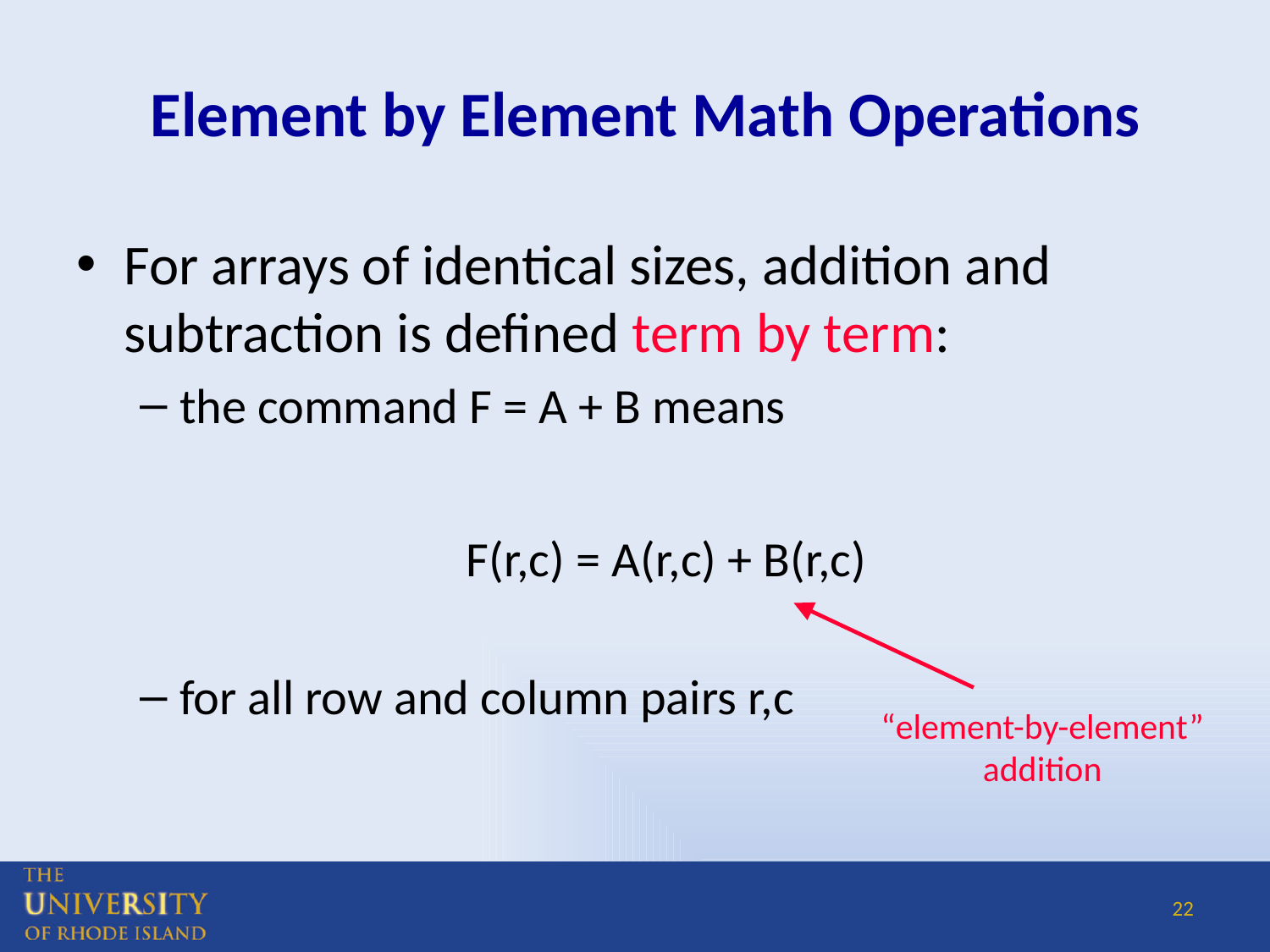

# Element by Element Math Operations
For arrays of identical sizes, addition and subtraction is defined term by term:
the command F = A + B means

F(r,c) = A(r,c) + B(r,c)

for all row and column pairs r,c

“element-by-element” addition